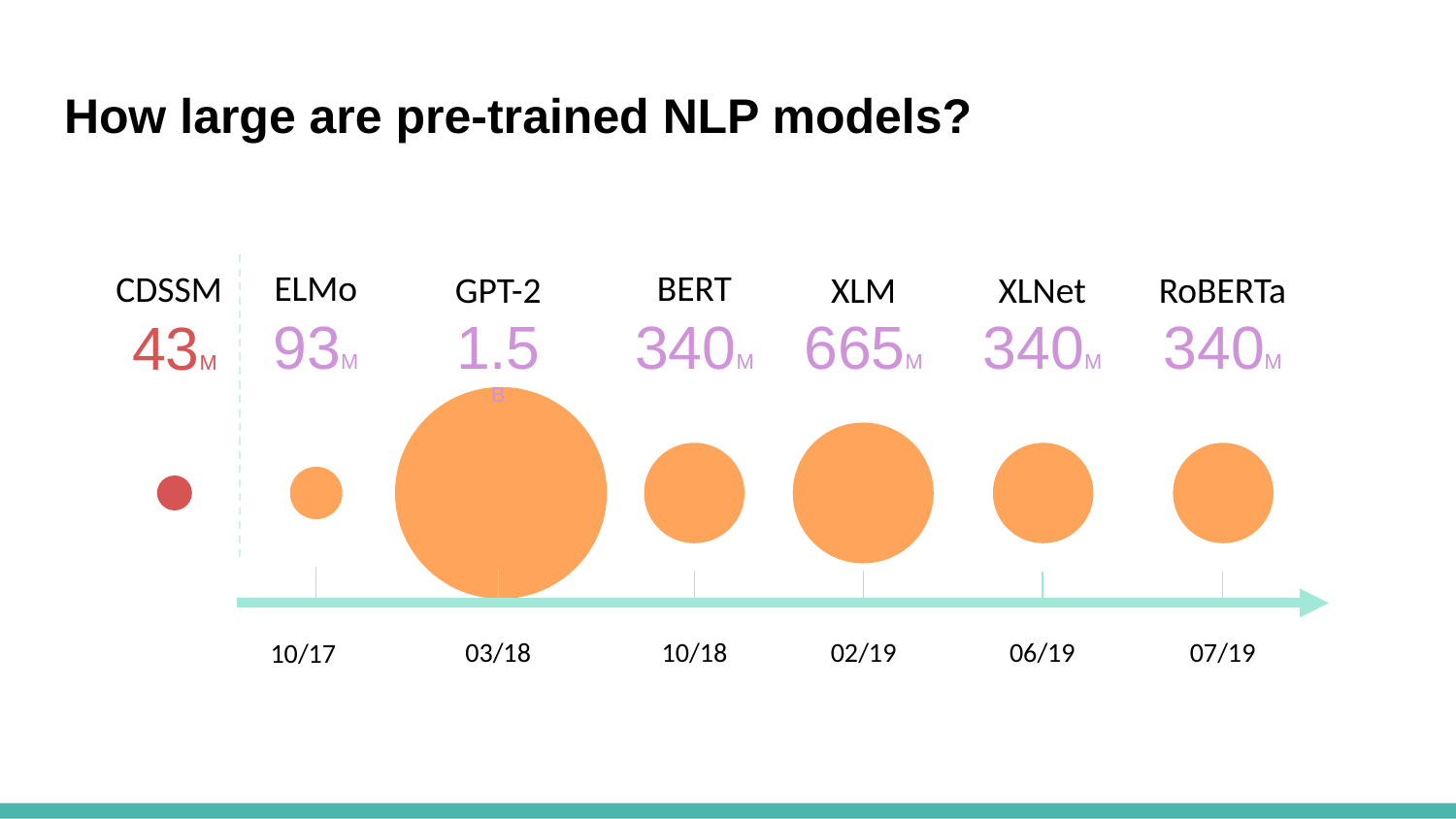

# How large are pre-trained NLP models?

ELMo
BERT
GPT-2
RoBERTa
XLNet
XLM
93M
1.5B
340M
665M
340M
340M

03/18
10/18
02/19
06/19
07/19
10/17
CDSSM
43M